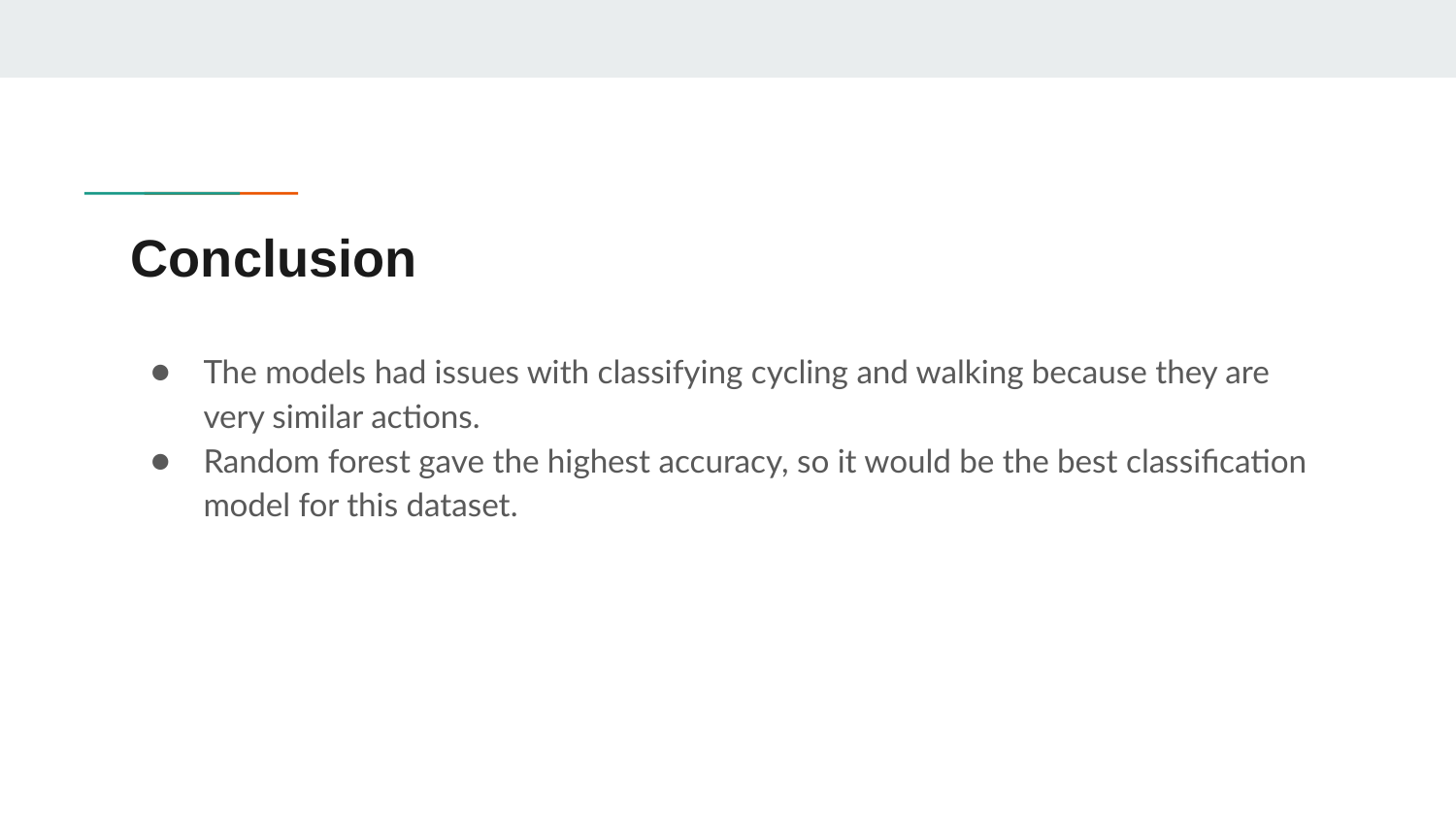

# Conclusion
The models had issues with classifying cycling and walking because they are very similar actions.
Random forest gave the highest accuracy, so it would be the best classification model for this dataset.